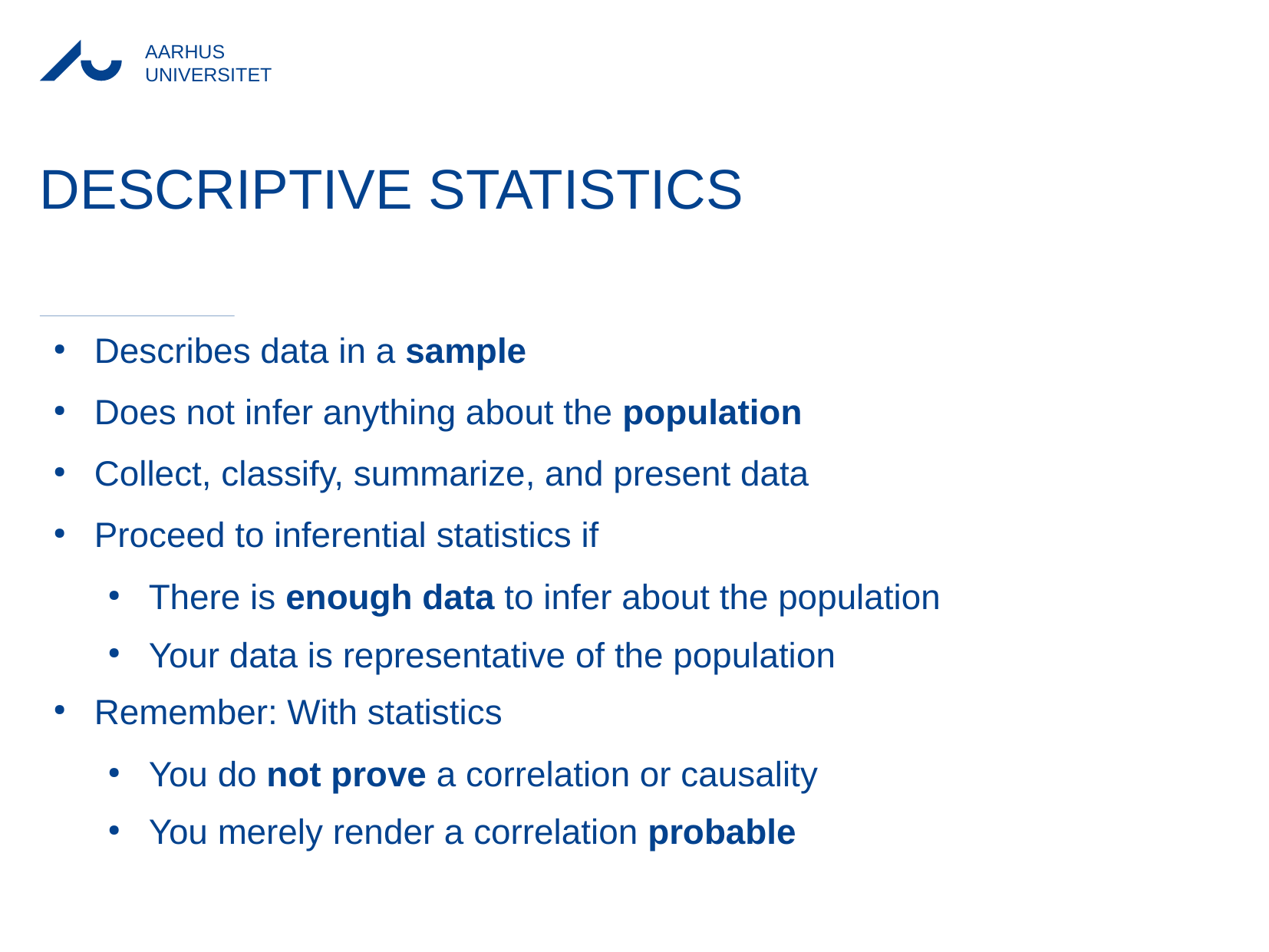

# Descriptive statistics
Describes data in a sample
Does not infer anything about the population
Collect, classify, summarize, and present data
Proceed to inferential statistics if
There is enough data to infer about the population
Your data is representative of the population
Remember: With statistics
You do not prove a correlation or causality
You merely render a correlation probable